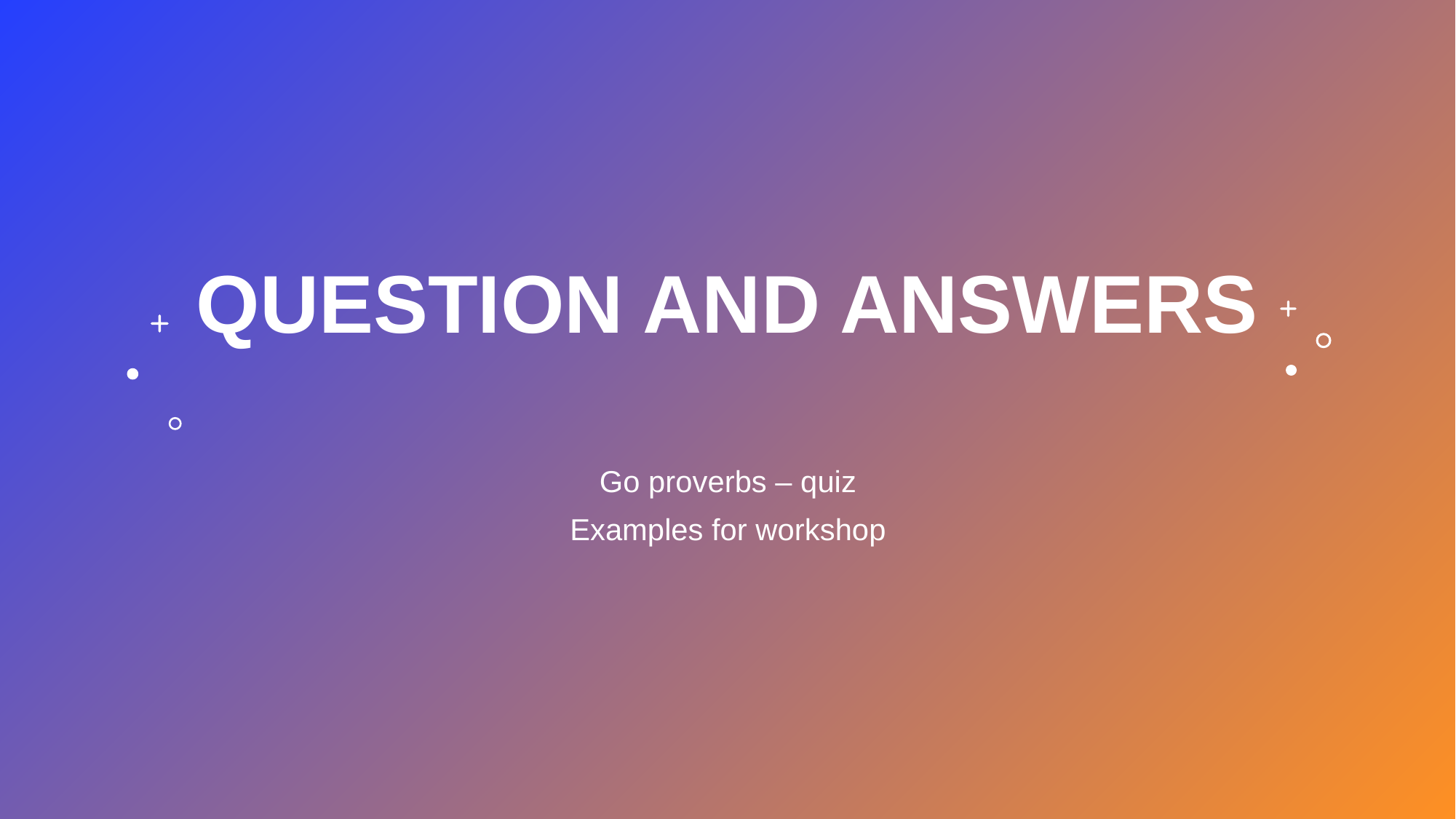

# QUESTION AND ANSWERS
Go proverbs – quiz
Examples for workshop